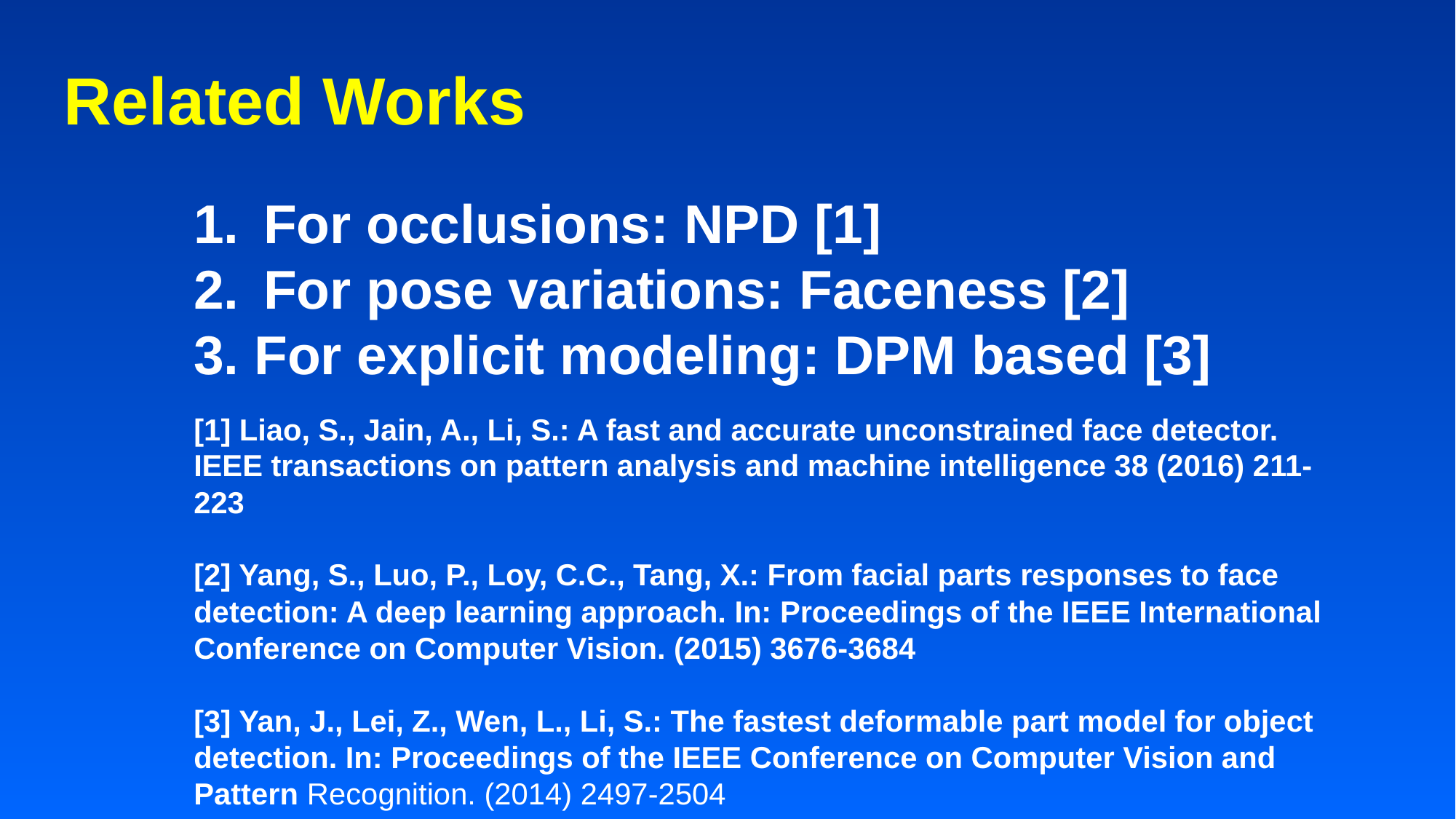

Related Works
 For occlusions: NPD [1]
 For pose variations: Faceness [2]
3. For explicit modeling: DPM based [3]
[1] Liao, S., Jain, A., Li, S.: A fast and accurate unconstrained face detector. IEEE transactions on pattern analysis and machine intelligence 38 (2016) 211-223

[2] Yang, S., Luo, P., Loy, C.C., Tang, X.: From facial parts responses to face detection: A deep learning approach. In: Proceedings of the IEEE International Conference on Computer Vision. (2015) 3676-3684

[3] Yan, J., Lei, Z., Wen, L., Li, S.: The fastest deformable part model for object detection. In: Proceedings of the IEEE Conference on Computer Vision and Pattern Recognition. (2014) 2497-2504